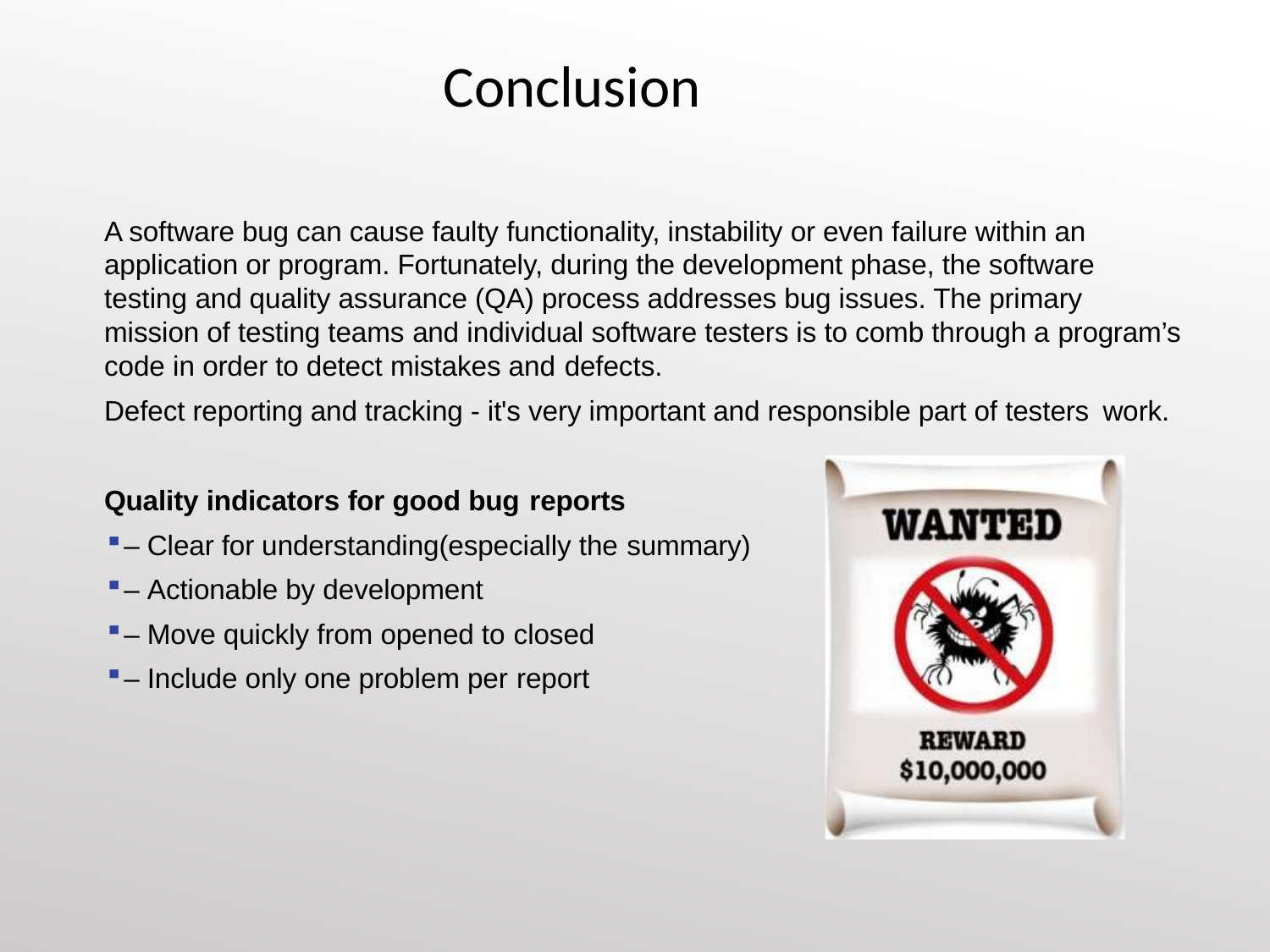

# Conclusion
A software bug can cause faulty functionality, instability or even failure within an  application or program. Fortunately, during the development phase, the software  testing and quality assurance (QA) process addresses bug issues. The primary  mission of testing teams and individual software testers is to comb through a program’s  code in order to detect mistakes and defects.
Defect reporting and tracking - it's very important and responsible part of testers work.

Quality indicators for good bug reports
– Clear for understanding(especially the summary)
– Actionable by development
– Move quickly from opened to closed
– Include only one problem per report